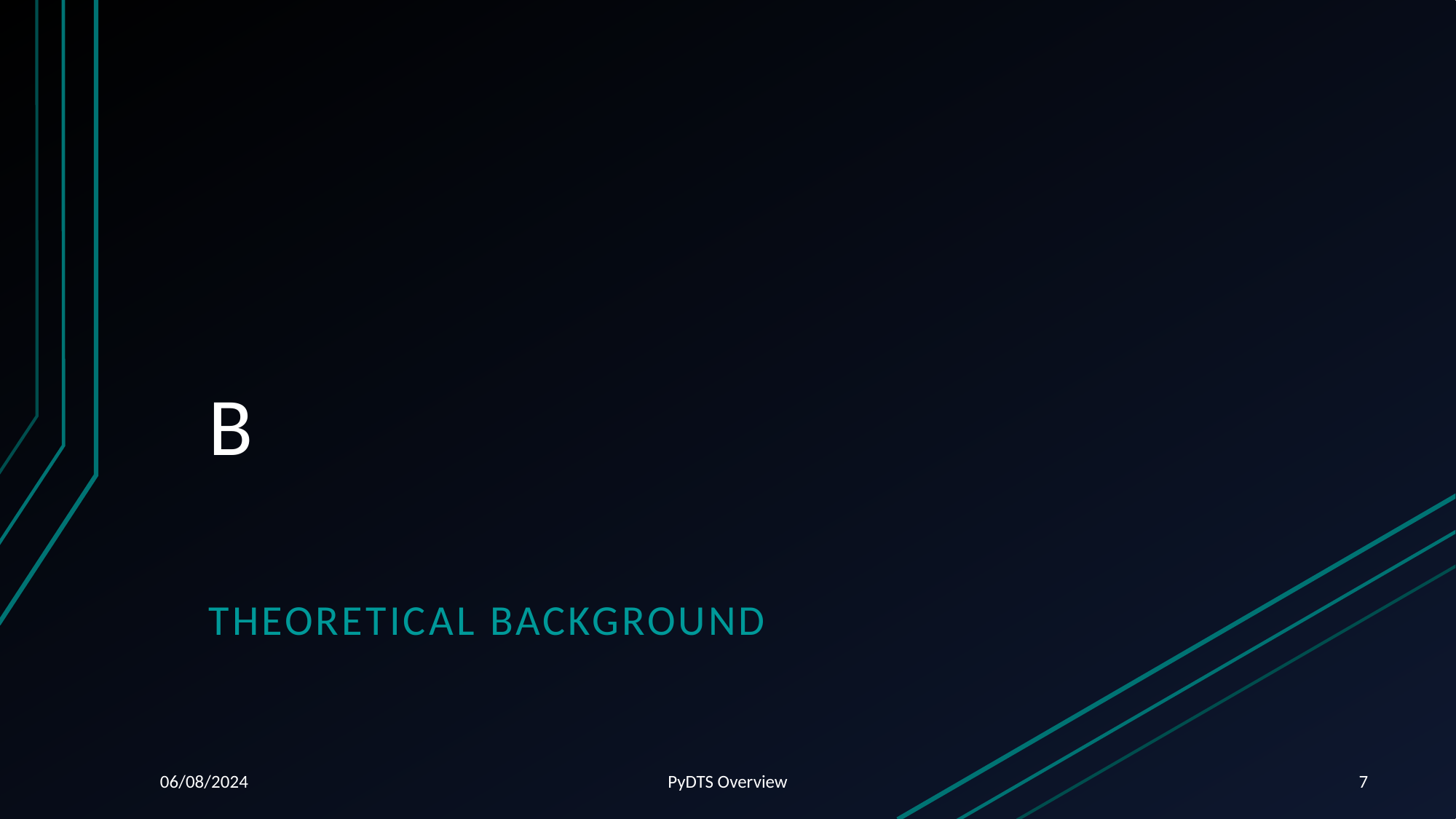

# B
Theoretical Background
06/08/2024
PyDTS Overview
7